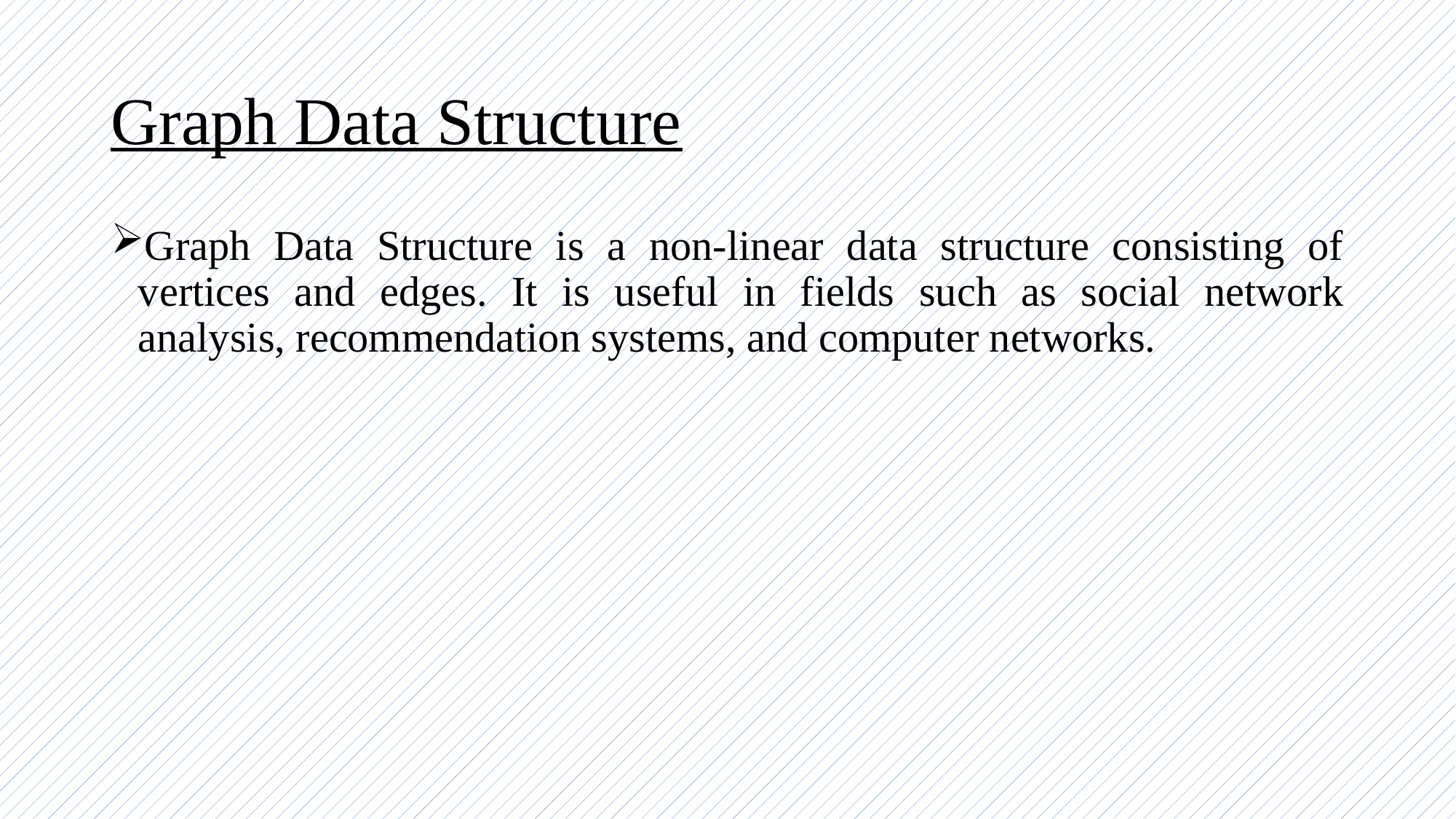

# Graph Data Structure
Graph Data Structure is a non-linear data structure consisting of vertices and edges. It is useful in fields such as social network analysis, recommendation systems, and computer networks.